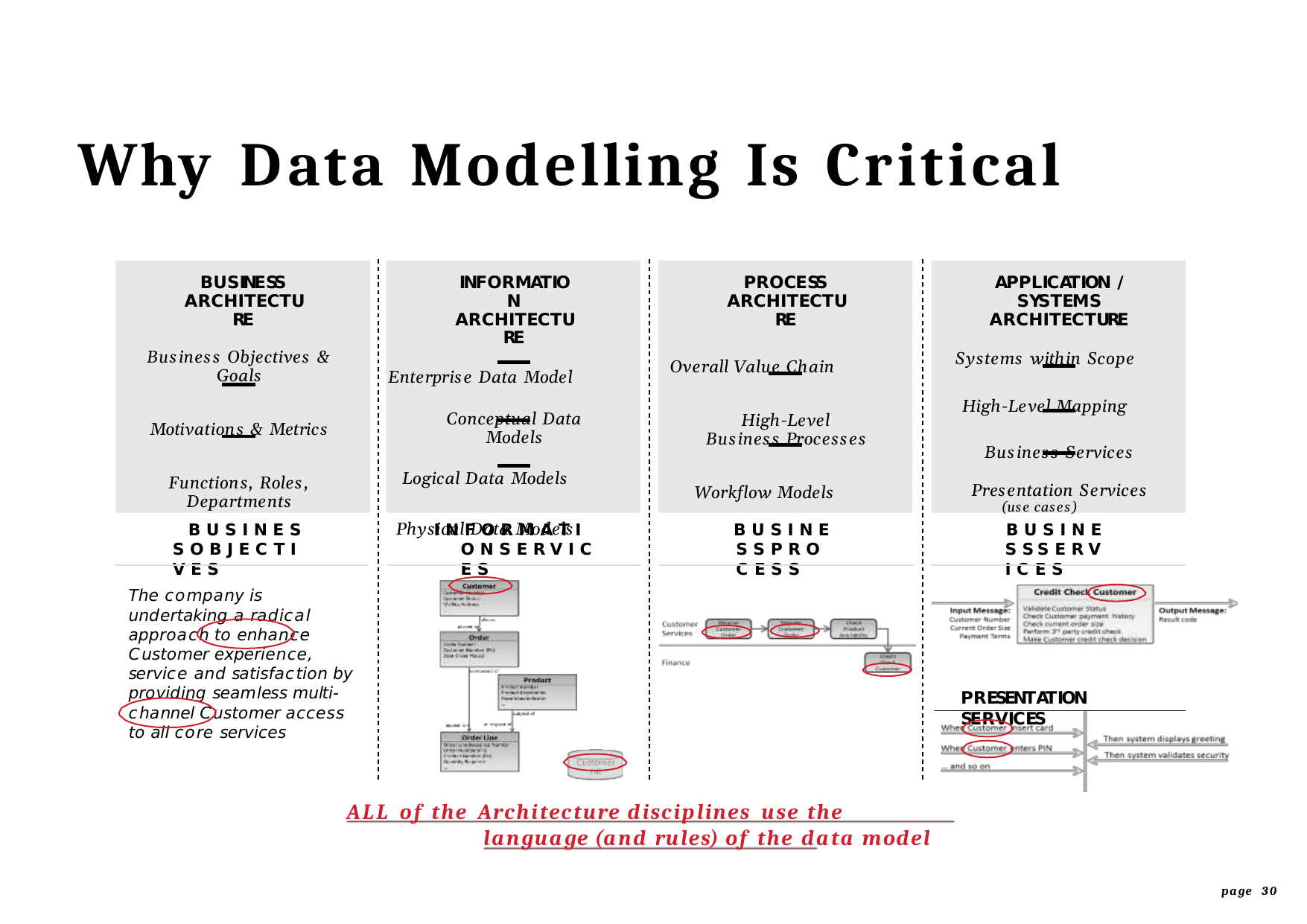

# Why	Data	Modelling	Is	Critical

BUSINESS ARCHITECTURE

Business Objectives & Goals

Motivations & Metrics

Functions, Roles, Departments

INFORMATION ARCHITECTURE

Enterprise Data Model

Conceptual Data Models

Logical Data Models

Physical Data Models

PROCESS ARCHITECTURE

Overall Value Chain

High-Level Business Processes

Workflow Models

APPLICATION / SYSTEMS ARCHITECTURE

Systems within Scope

High-Level Mapping
Business Services Presentation Services
(use cases)

B U S I N E S S O B J E C T I V E S
I N F O R M A T I O N S E R V I C E S
B U S I N E S S P R O C E S S
B U S I N E S S S E R V I C E S

The company is undertaking a radical approach to enhance Customer experience, service and satisfaction by providing seamless multi-channel Customer access to all core services

PRESENTATION SERVICES

ALL  of  the  Architecture disciplines  use the language (and rules) of  the data model
page   30